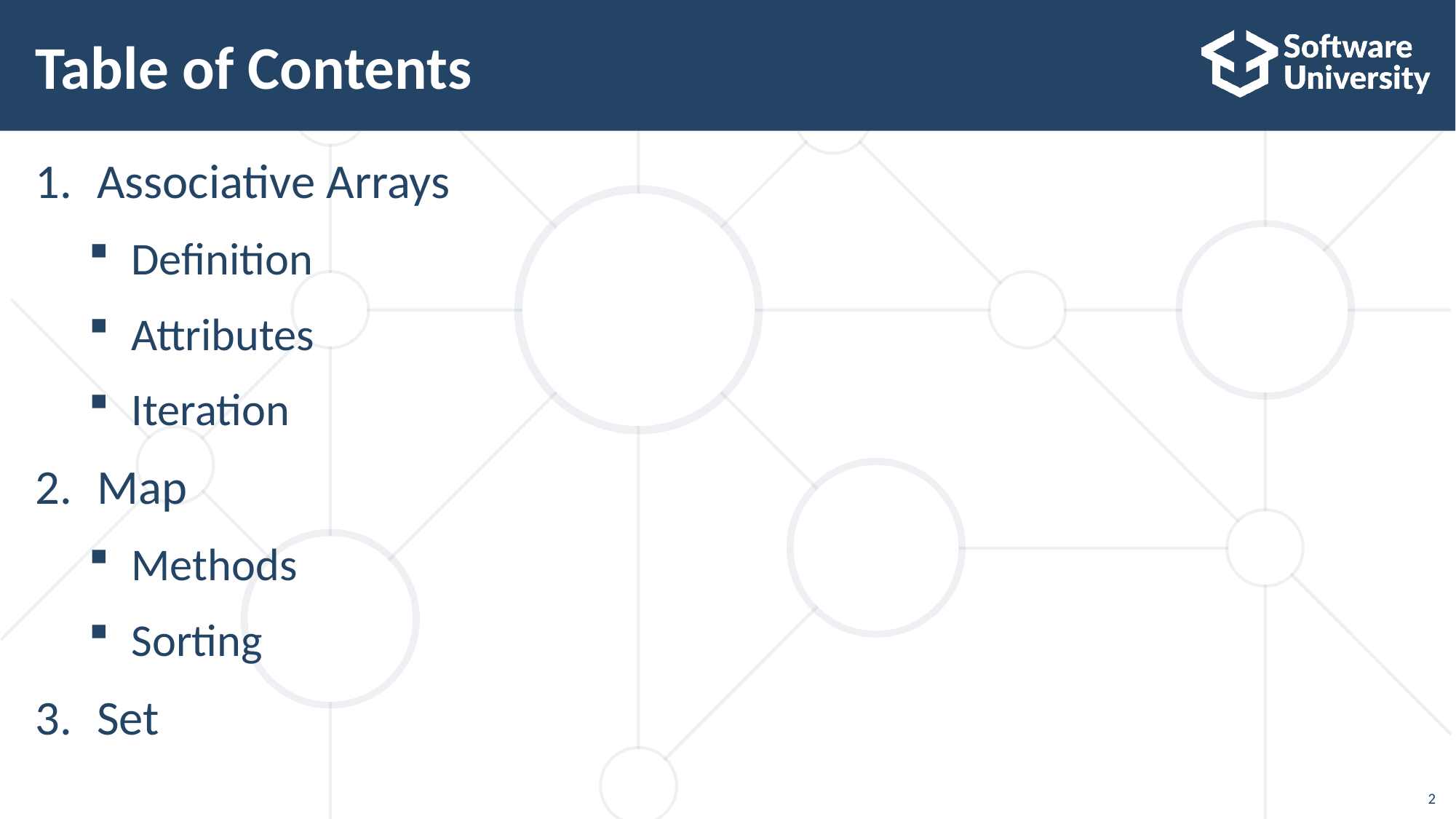

# Table of Contents
Associative Arrays
Definition
Attributes
Iteration
Map
Methods
Sorting
Set
2